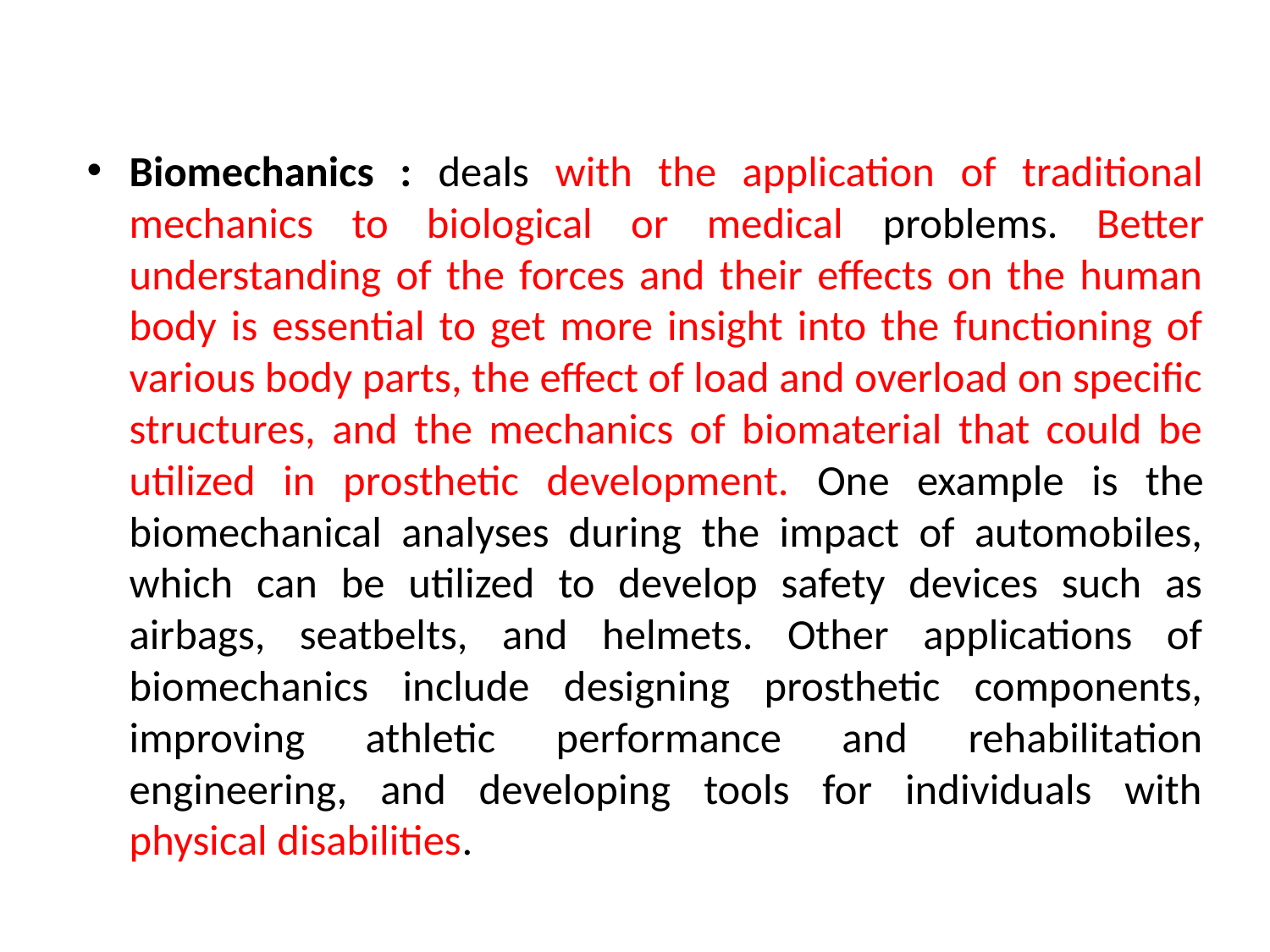

#
Biomechanics : deals with the application of traditional mechanics to biological or medical problems. Better understanding of the forces and their effects on the human body is essential to get more insight into the functioning of various body parts, the effect of load and overload on specific structures, and the mechanics of biomaterial that could be utilized in prosthetic development. One example is the biomechanical analyses during the impact of automobiles, which can be utilized to develop safety devices such as airbags, seatbelts, and helmets. Other applications of biomechanics include designing prosthetic components, improving athletic performance and rehabilitation engineering, and developing tools for individuals with physical disabilities.